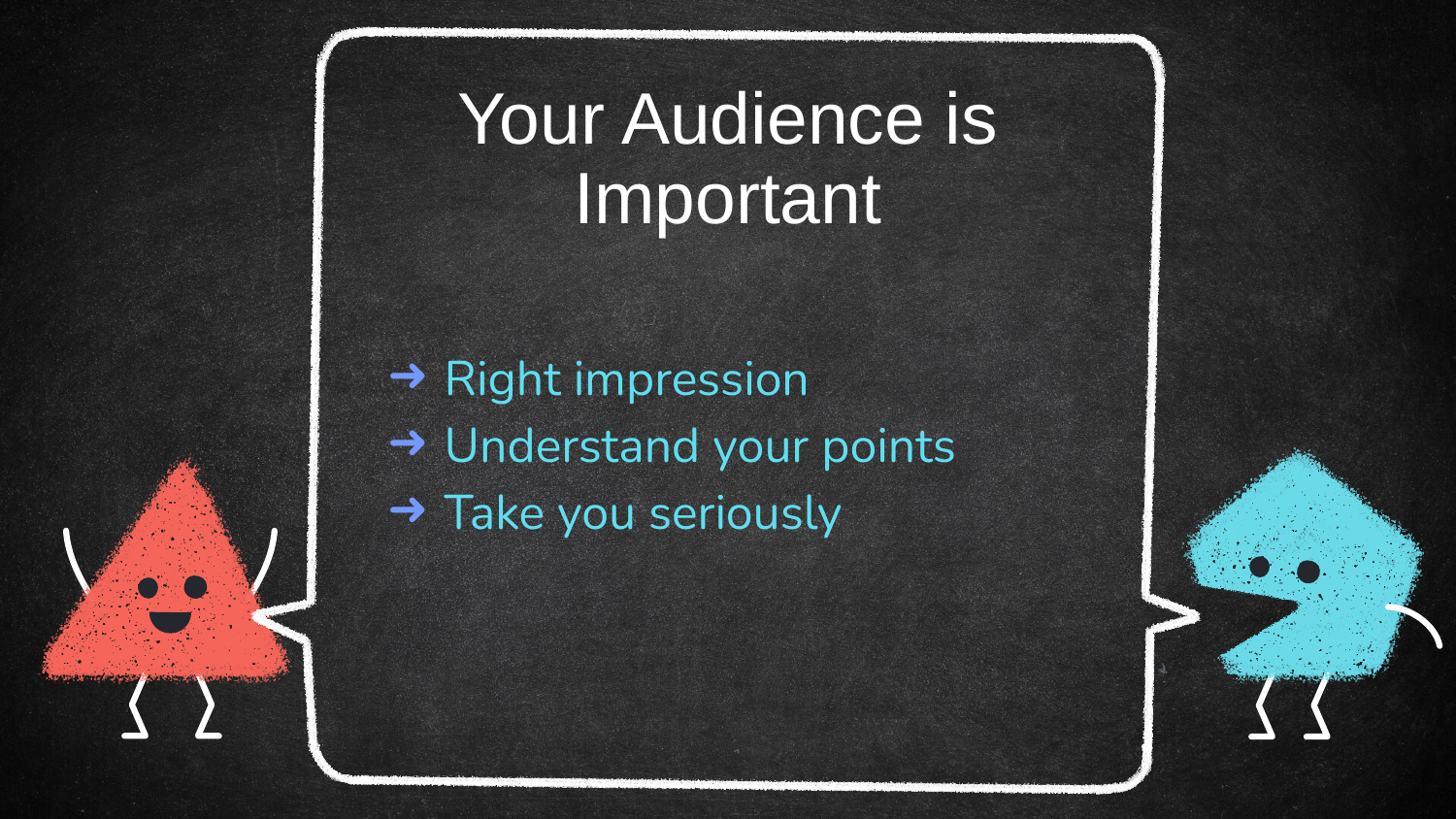

# Your Audience is Important
Right impression
Understand your points
Take you seriously